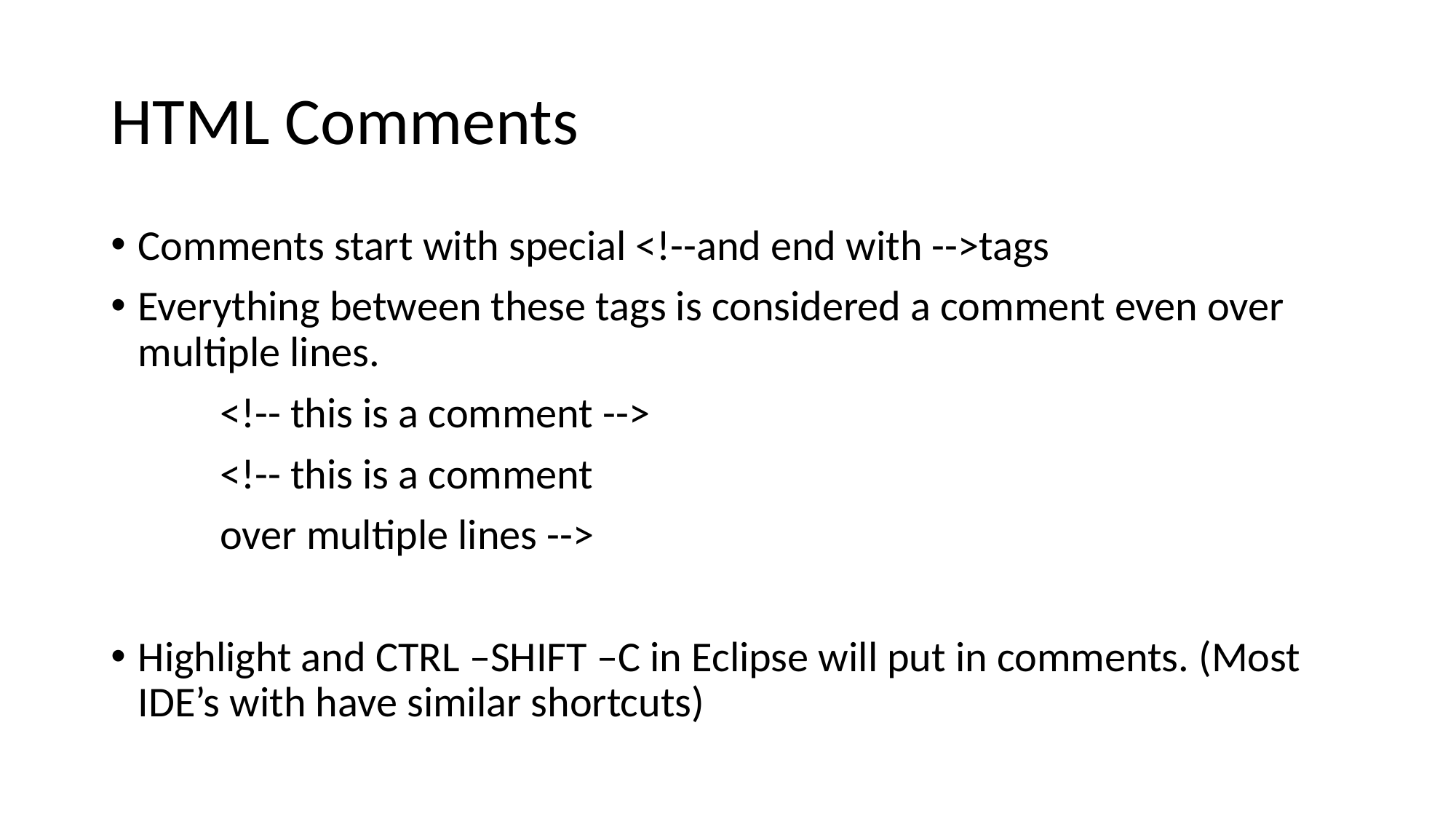

# HTML Comments
Comments start with special <!--and end with -->tags
Everything between these tags is considered a comment even over multiple lines.
	<!-- this is a comment -->
	<!-- this is a comment
	over multiple lines -->

Highlight and CTRL –SHIFT –C in Eclipse will put in comments. (Most IDE’s with have similar shortcuts)